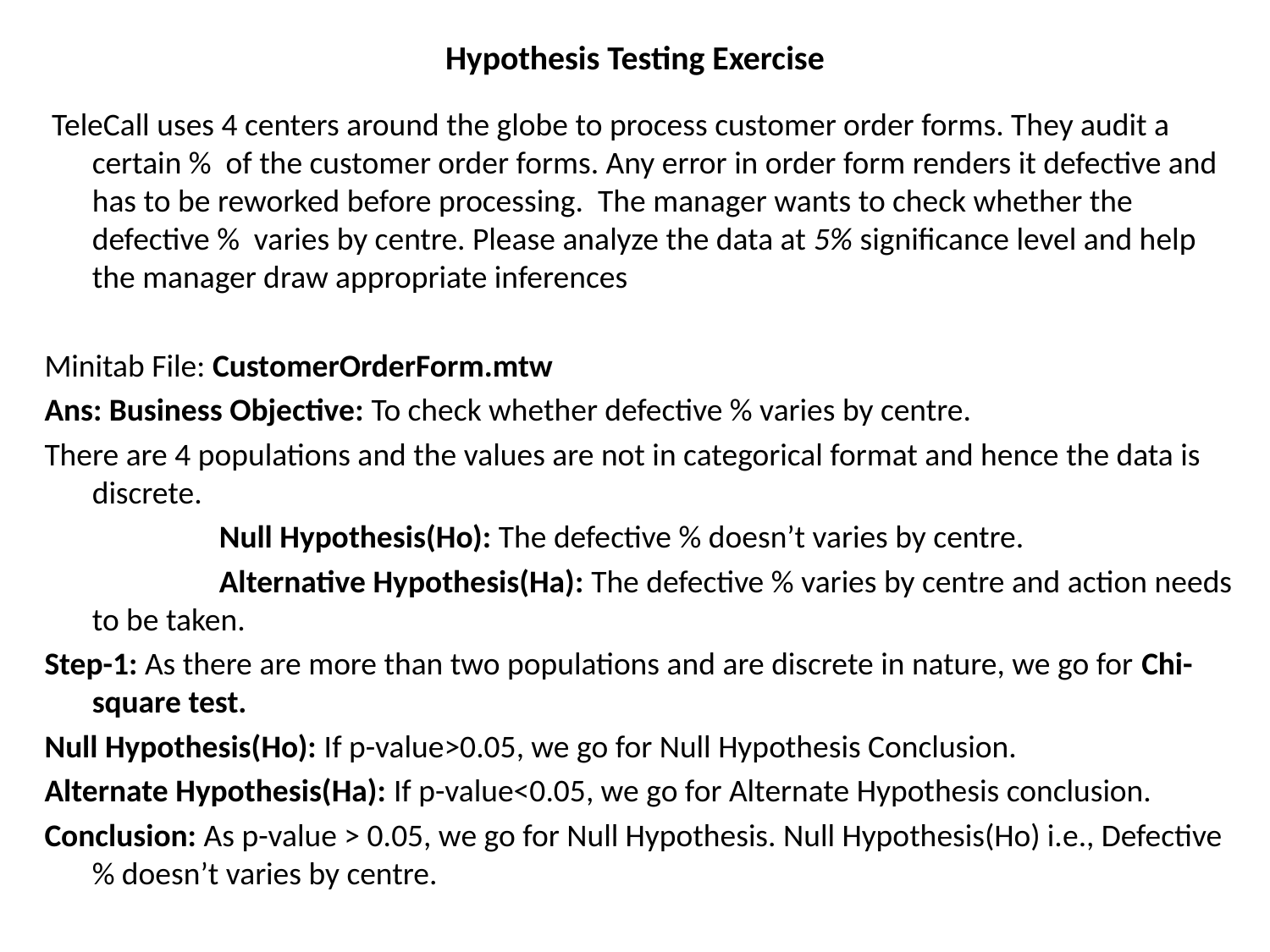

# Hypothesis Testing Exercise
 TeleCall uses 4 centers around the globe to process customer order forms. They audit a certain %  of the customer order forms. Any error in order form renders it defective and has to be reworked before processing.  The manager wants to check whether the defective %  varies by centre. Please analyze the data at 5% significance level and help the manager draw appropriate inferences

Minitab File: CustomerOrderForm.mtw
Ans: Business Objective: To check whether defective % varies by centre.
There are 4 populations and the values are not in categorical format and hence the data is discrete.
		Null Hypothesis(Ho): The defective % doesn’t varies by centre.
		Alternative Hypothesis(Ha): The defective % varies by centre and action needs to be taken.
Step-1: As there are more than two populations and are discrete in nature, we go for Chi-square test.
Null Hypothesis(Ho): If p-value>0.05, we go for Null Hypothesis Conclusion.
Alternate Hypothesis(Ha): If p-value<0.05, we go for Alternate Hypothesis conclusion.
Conclusion: As p-value > 0.05, we go for Null Hypothesis. Null Hypothesis(Ho) i.e., Defective % doesn’t varies by centre.